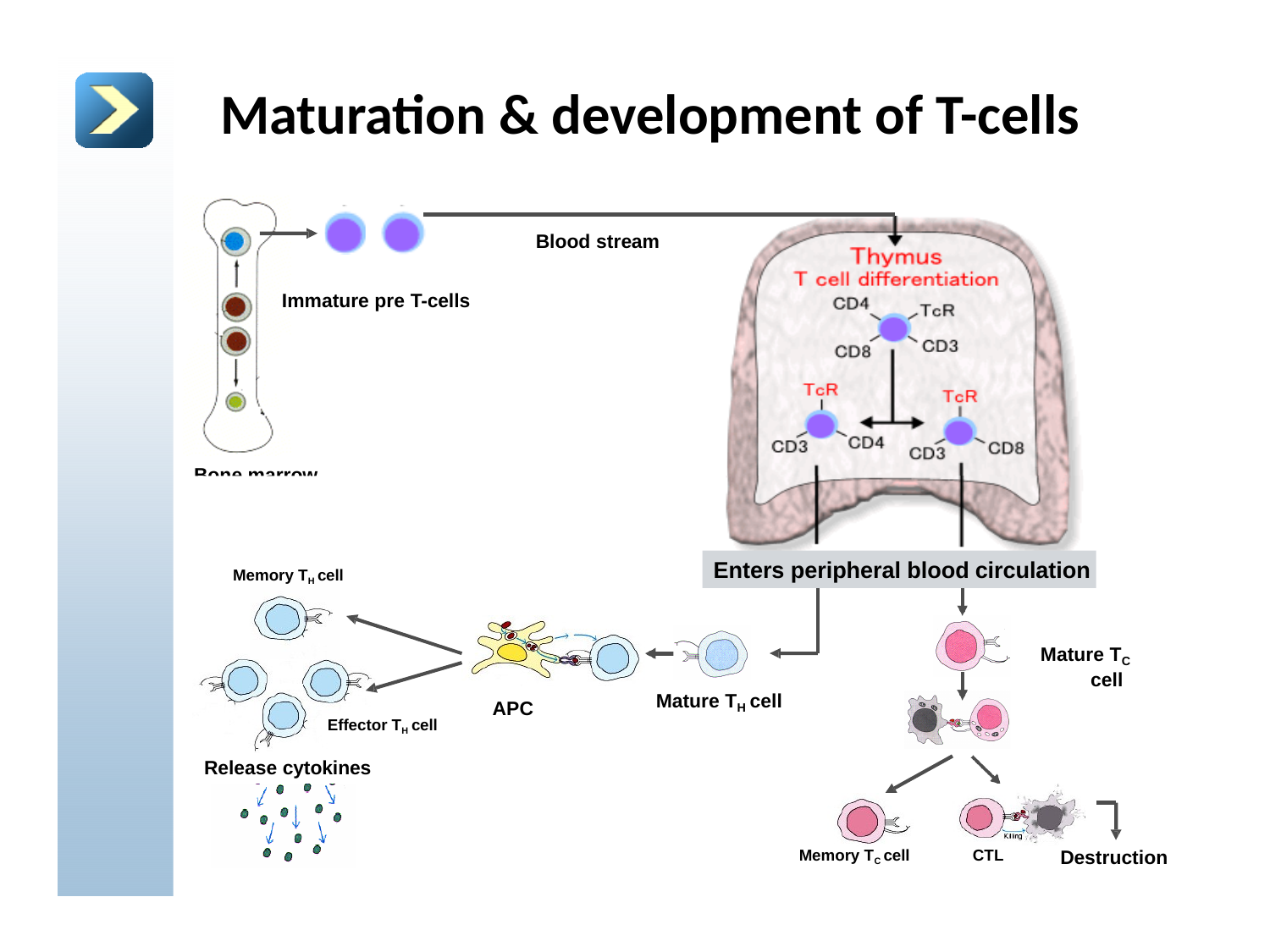

# Maturation & development of T-cells

Blood stream

Immature pre T-cells

Bone marrow

Enters peripheral blood circulation
Memory TH cell

Mature TC
cell

Mature TH cell

APC
Effector TH cell

Release cytokines

Destruction
Memory TC cell
CTL